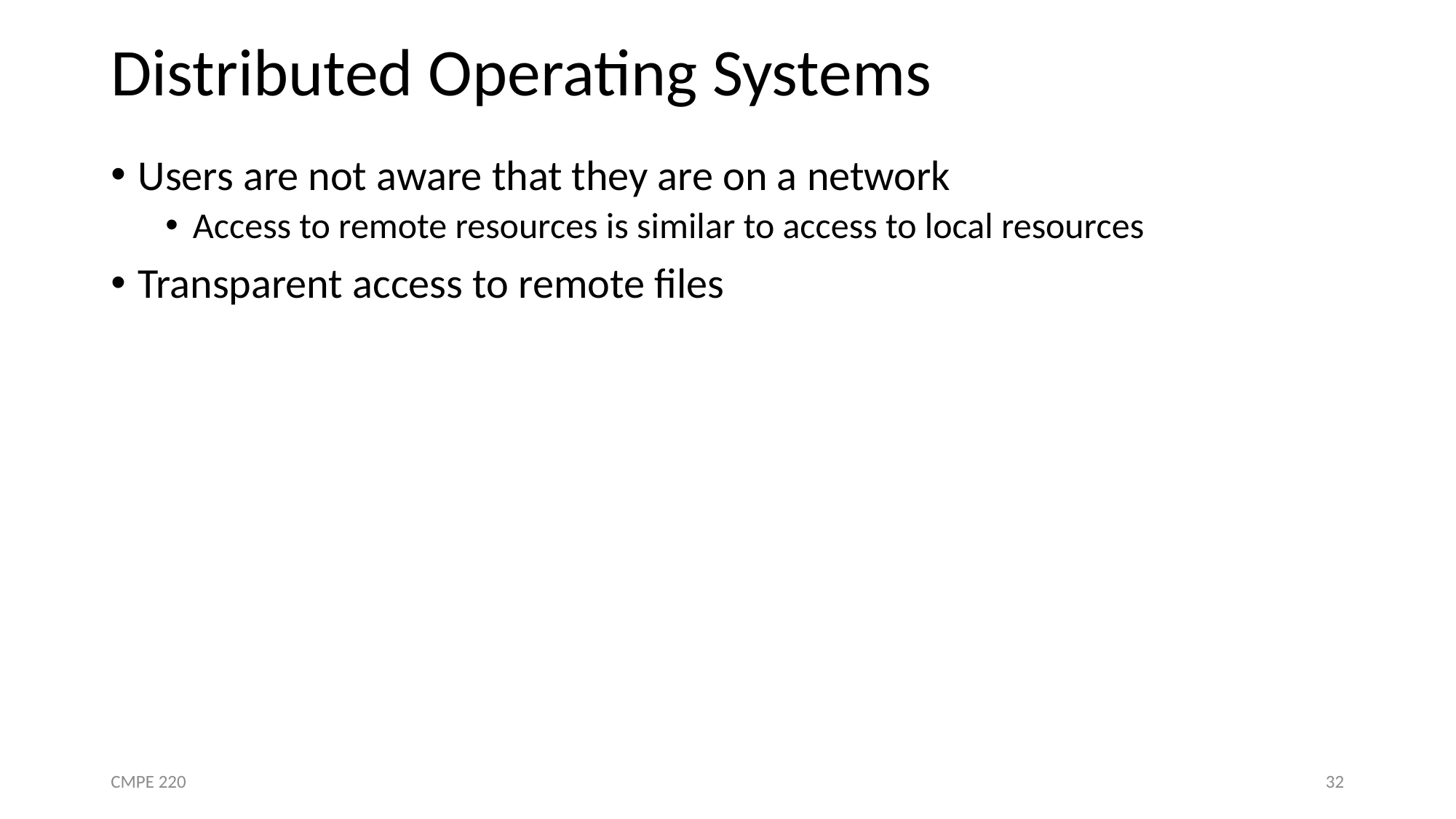

# Distributed Operating Systems
Users are not aware that they are on a network
Access to remote resources is similar to access to local resources
Transparent access to remote files

CMPE 220
32